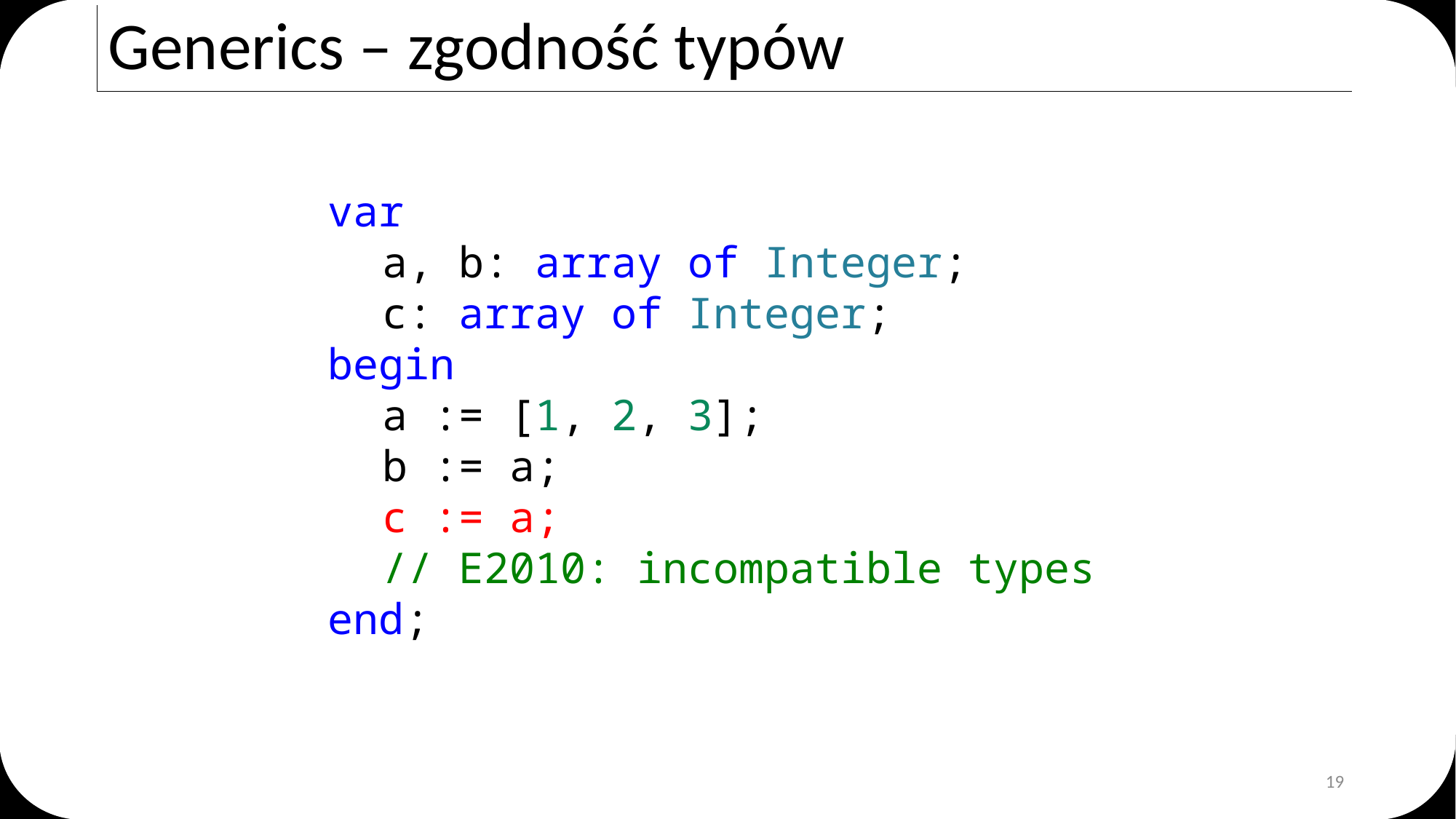

# Generics – zgodność typów
var
a, b: array of Integer;
c: array of Integer;
begin
a := [1, 2, 3];
b := a;
c := a;
// E2010: incompatible types
end;
19